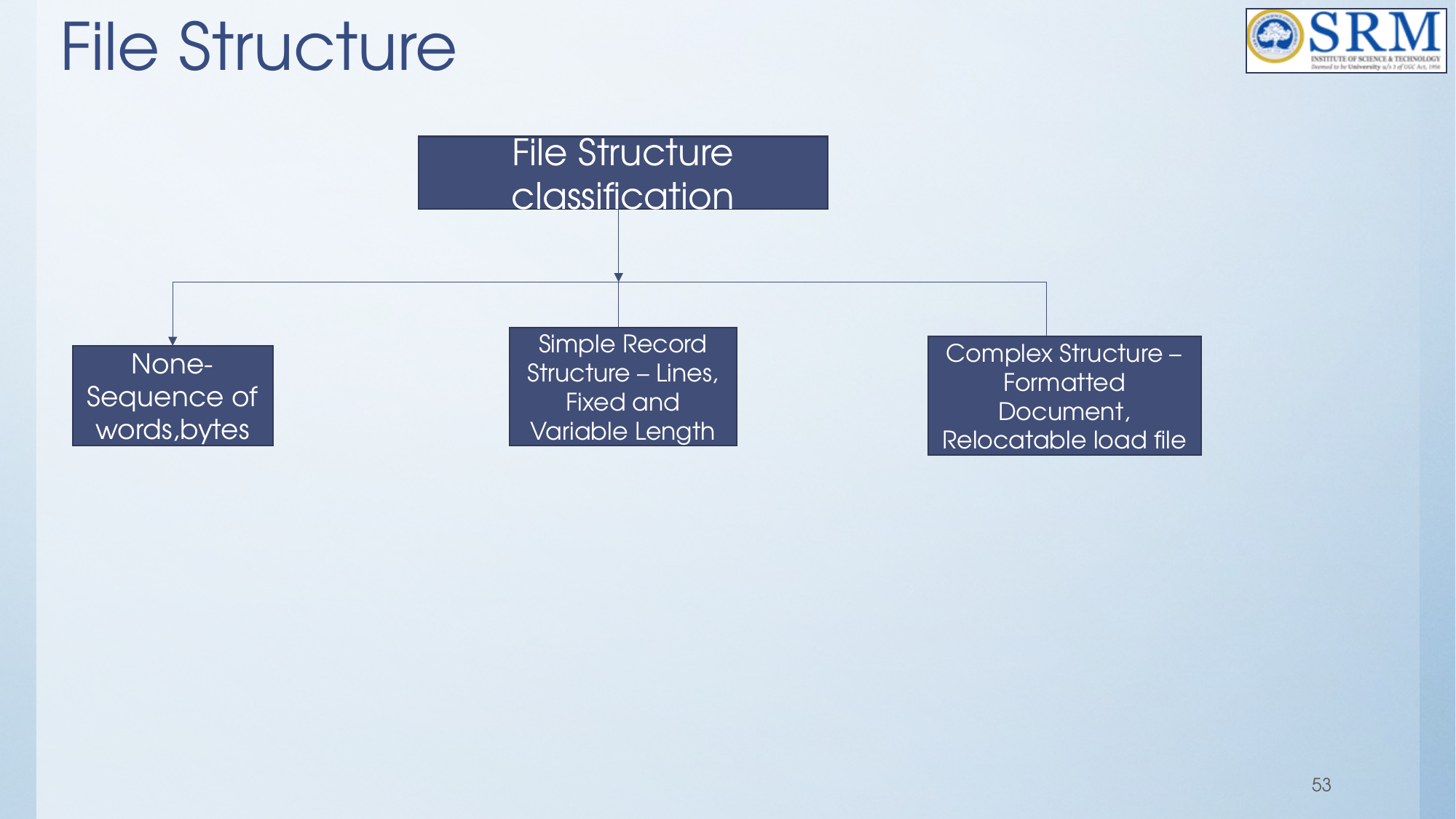

# File Structure

File Structure classification
Simple Record Structure – Lines, Fixed and Variable Length
Complex Structure – Formatted Document, Relocatable load file
None- Sequence of words,bytes
53